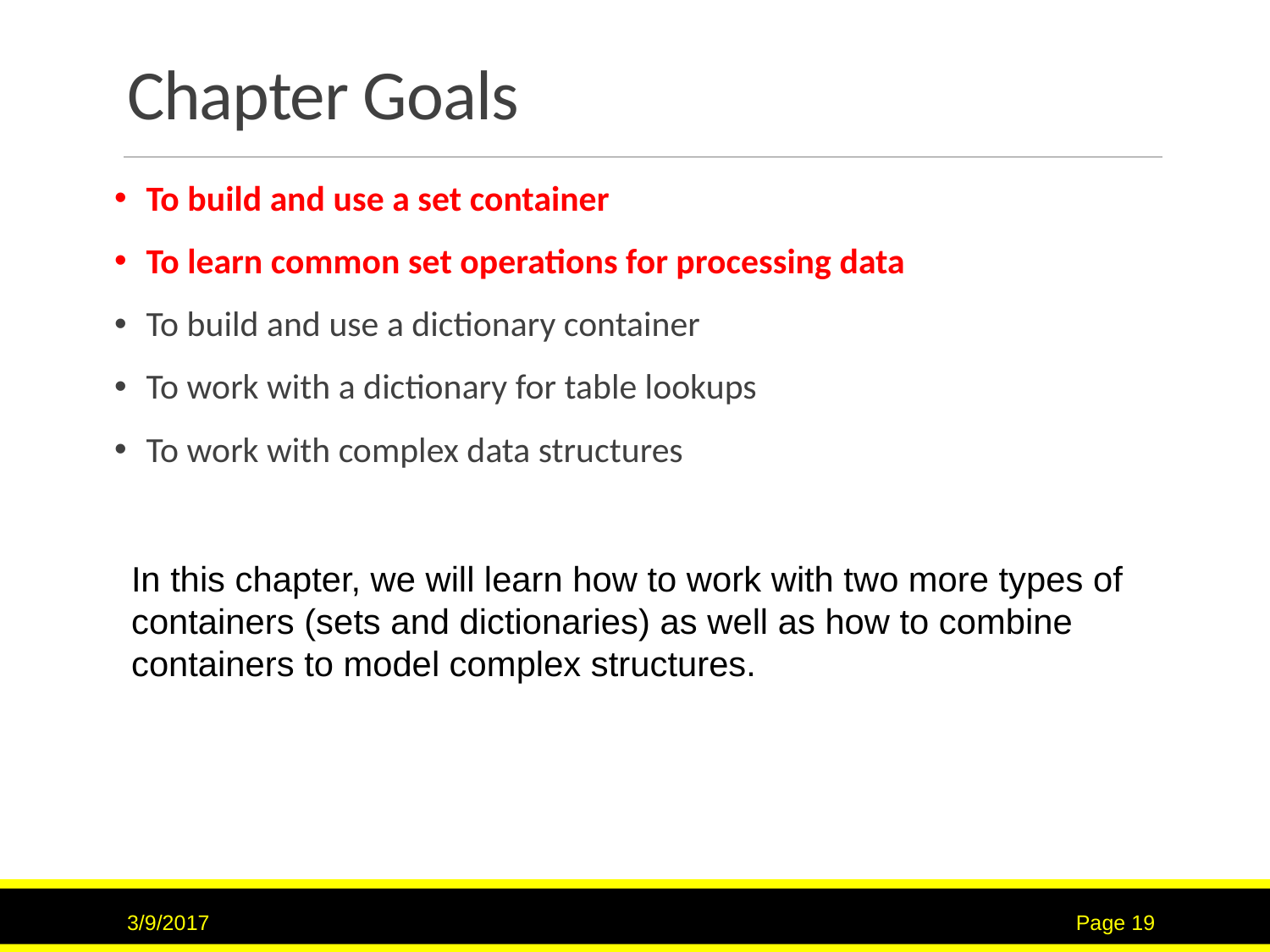

# Chapter Goals
To build and use a set container
To learn common set operations for processing data
To build and use a dictionary container
To work with a dictionary for table lookups
To work with complex data structures
In this chapter, we will learn how to work with two more types of containers (sets and dictionaries) as well as how to combine containers to model complex structures.
3/9/2017
Page 19